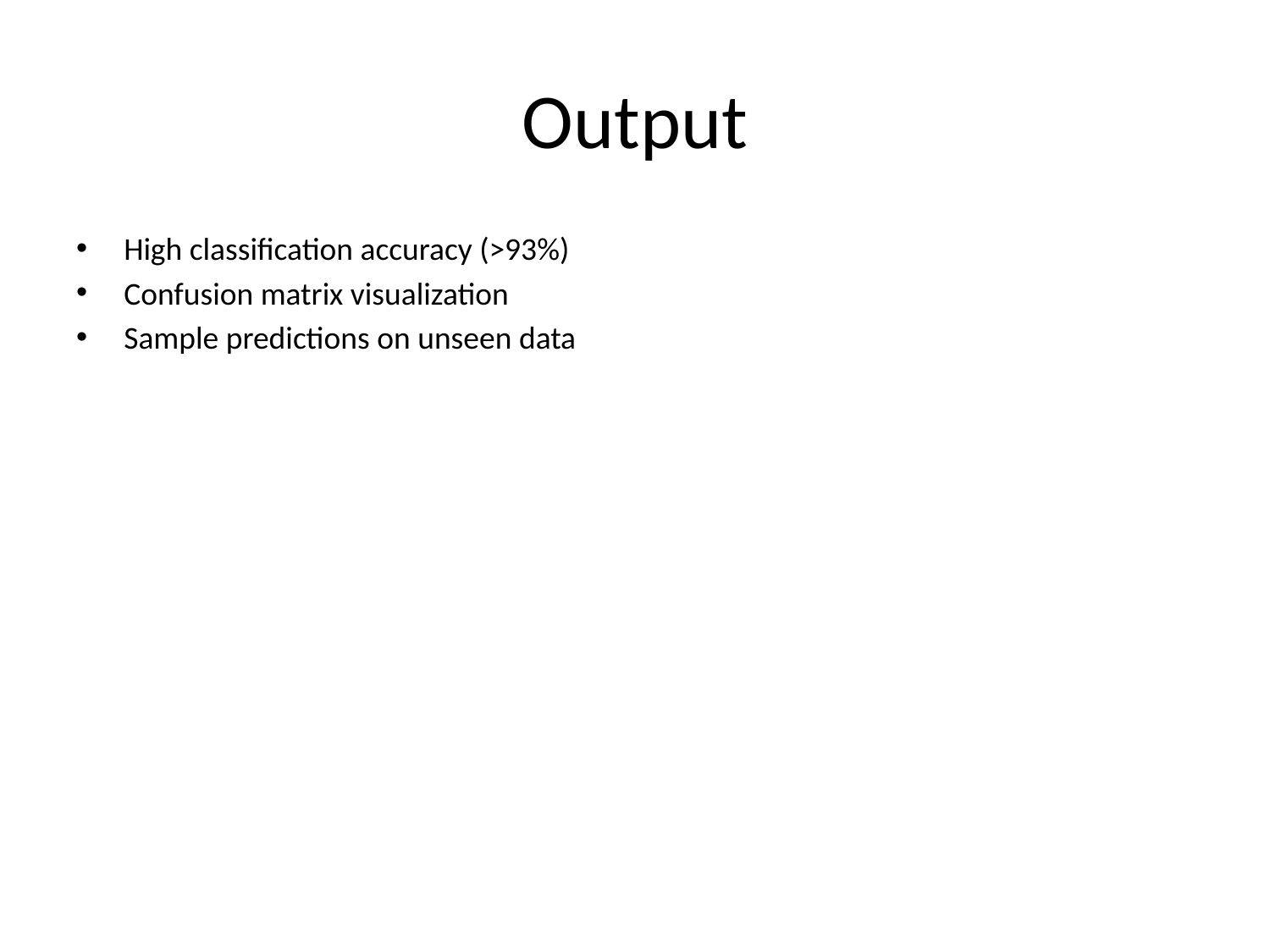

# Output
High classification accuracy (>93%)
Confusion matrix visualization
Sample predictions on unseen data